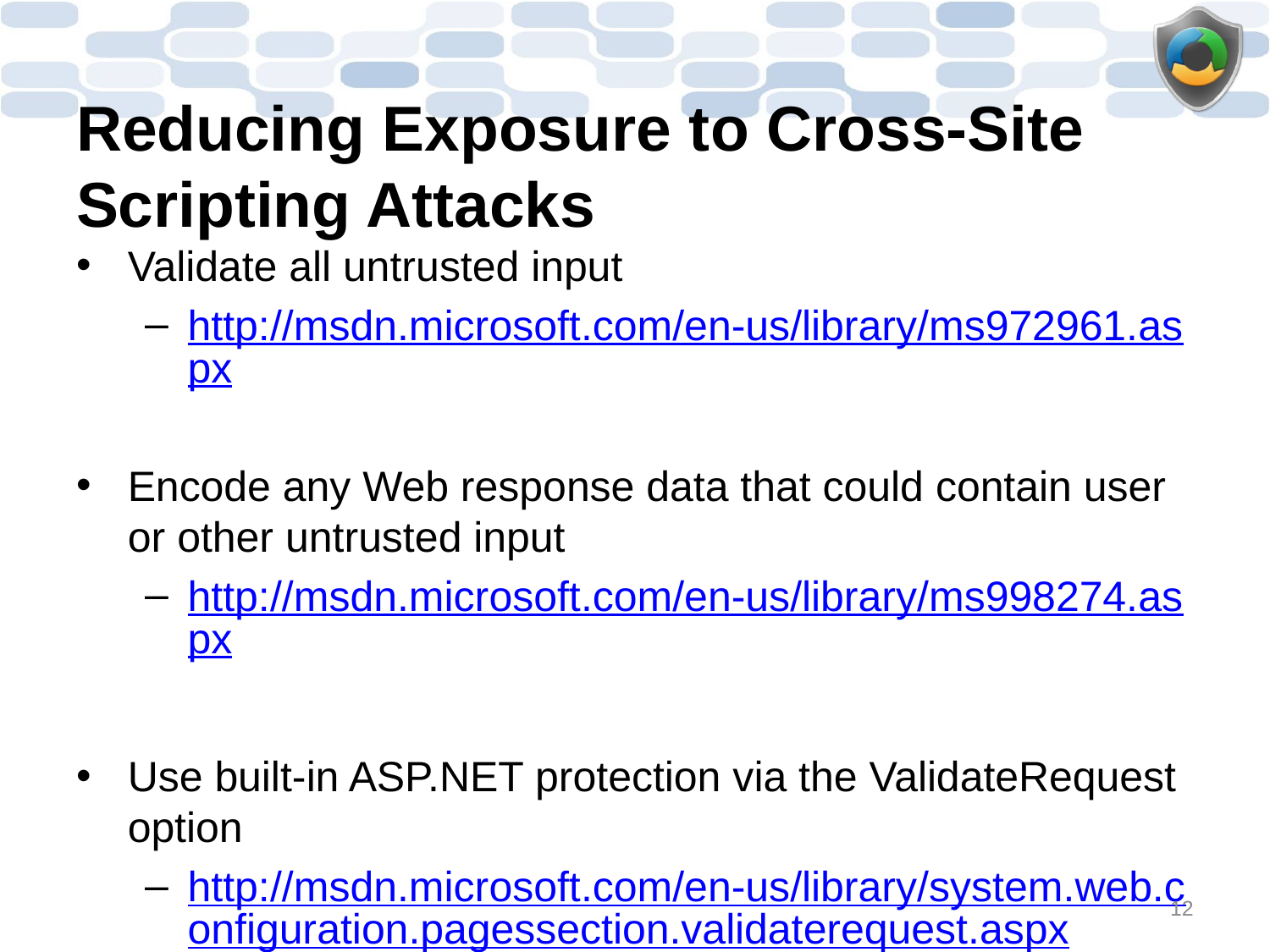

# Reducing Exposure to Cross-Site Scripting Attacks
Validate all untrusted input
http://msdn.microsoft.com/en-us/library/ms972961.aspx

Encode any Web response data that could contain user or other untrusted input
http://msdn.microsoft.com/en-us/library/ms998274.aspx

Use built-in ASP.NET protection via the ValidateRequest option
http://msdn.microsoft.com/en-us/library/system.web.configuration.pagessection.validaterequest.aspx
12